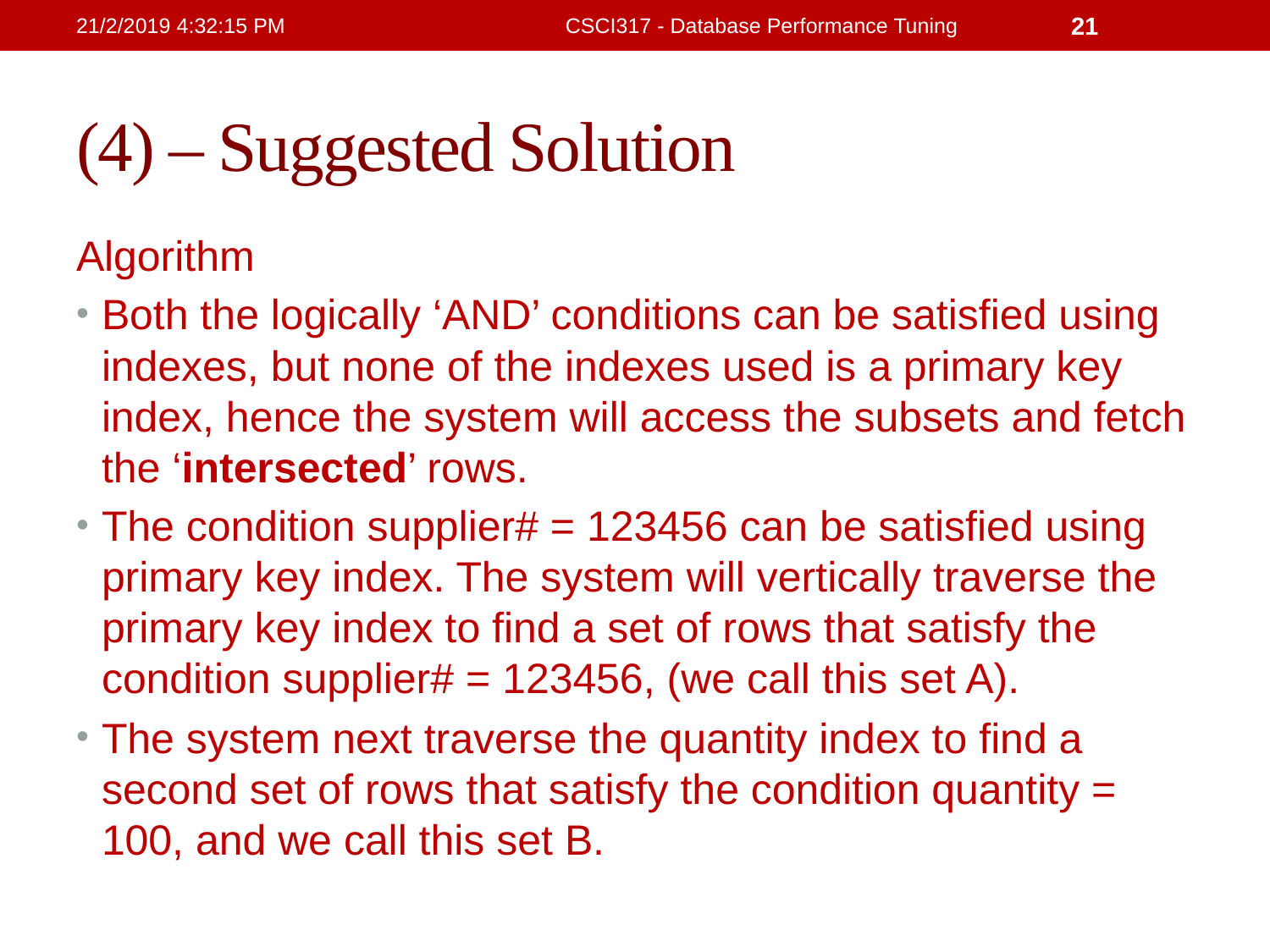

21/2/2019 4:32:15 PM
CSCI317 - Database Performance Tuning
21
# (4) – Suggested Solution
Algorithm
Both the logically ‘AND’ conditions can be satisfied using indexes, but none of the indexes used is a primary key index, hence the system will access the subsets and fetch the ‘intersected’ rows.
The condition supplier# = 123456 can be satisfied using primary key index. The system will vertically traverse the primary key index to find a set of rows that satisfy the condition supplier# = 123456, (we call this set A).
The system next traverse the quantity index to find a second set of rows that satisfy the condition quantity = 100, and we call this set B.